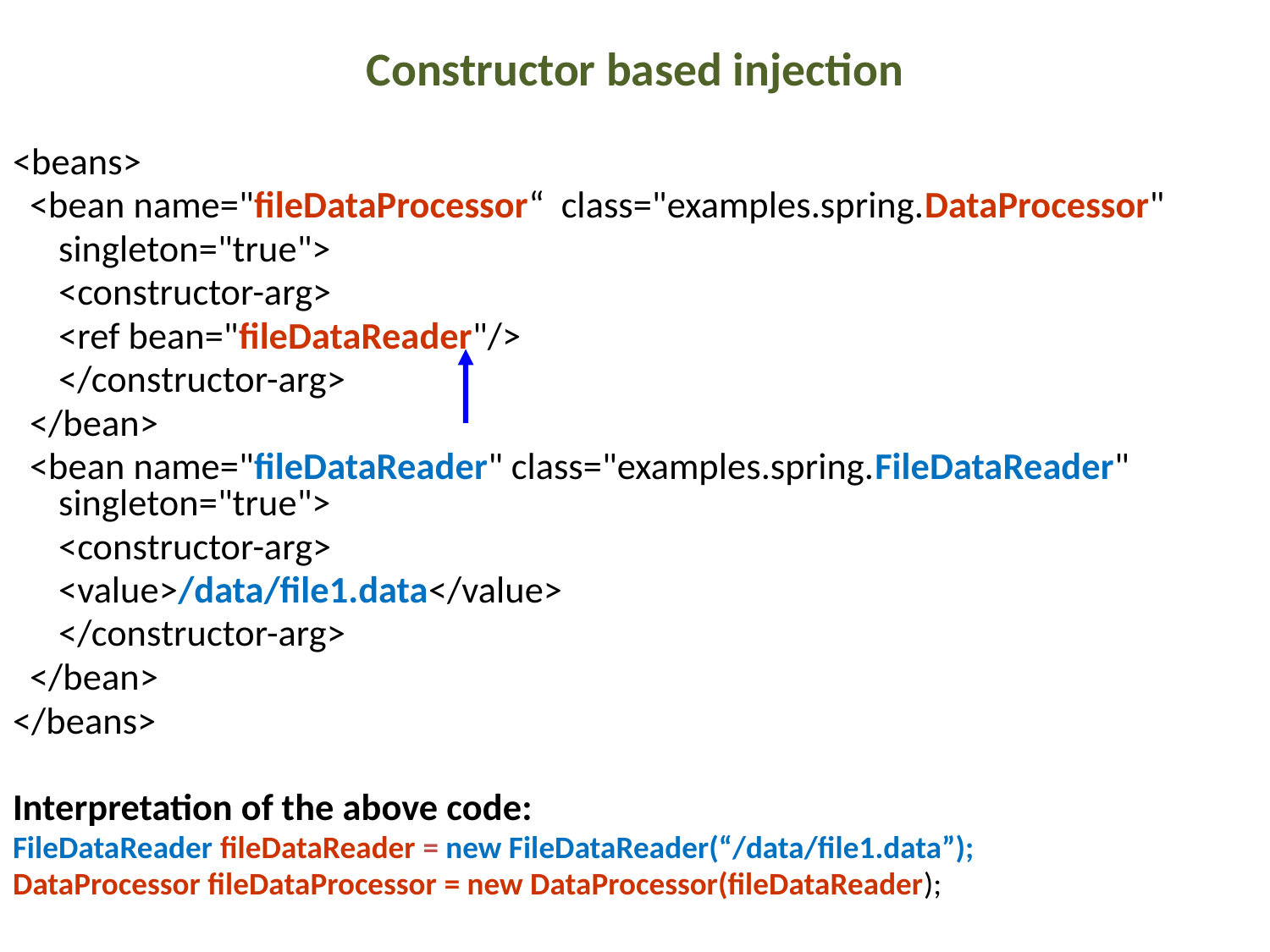

Constructor based injection

<beans>
  <bean name="fileDataProcessor“  class="examples.spring.DataProcessor"
	singleton="true">
	<constructor-arg>
		<ref bean="fileDataReader"/>
	</constructor-arg>
  </bean>
  <bean name="fileDataReader" class="examples.spring.FileDataReader" singleton="true">
	<constructor-arg>
		<value>/data/file1.data</value>
	</constructor-arg>
  </bean>
</beans>

Interpretation of the above code:
FileDataReader fileDataReader = new FileDataReader(“/data/file1.data”);
DataProcessor fileDataProcessor = new DataProcessor(fileDataReader);